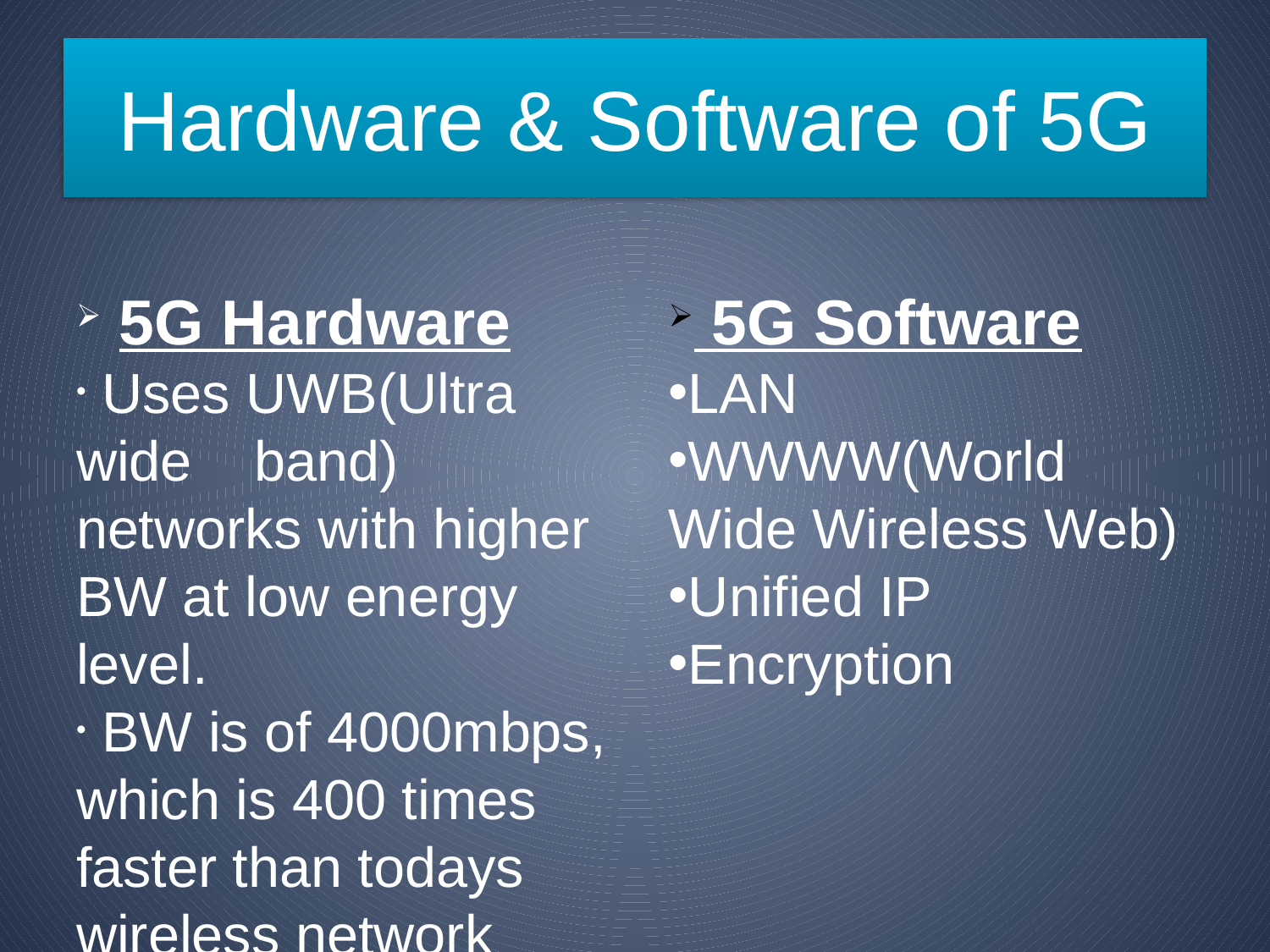

# Hardware & Software of 5G
 5G Hardware
 Uses UWB(Ultra wide    band) networks with higher BW at low energy level.
 BW is of 4000mbps, which is 400 times faster than todays wireless network

 5G Software
LAN
WWWW(World Wide Wireless Web)
Unified IP
Encryption